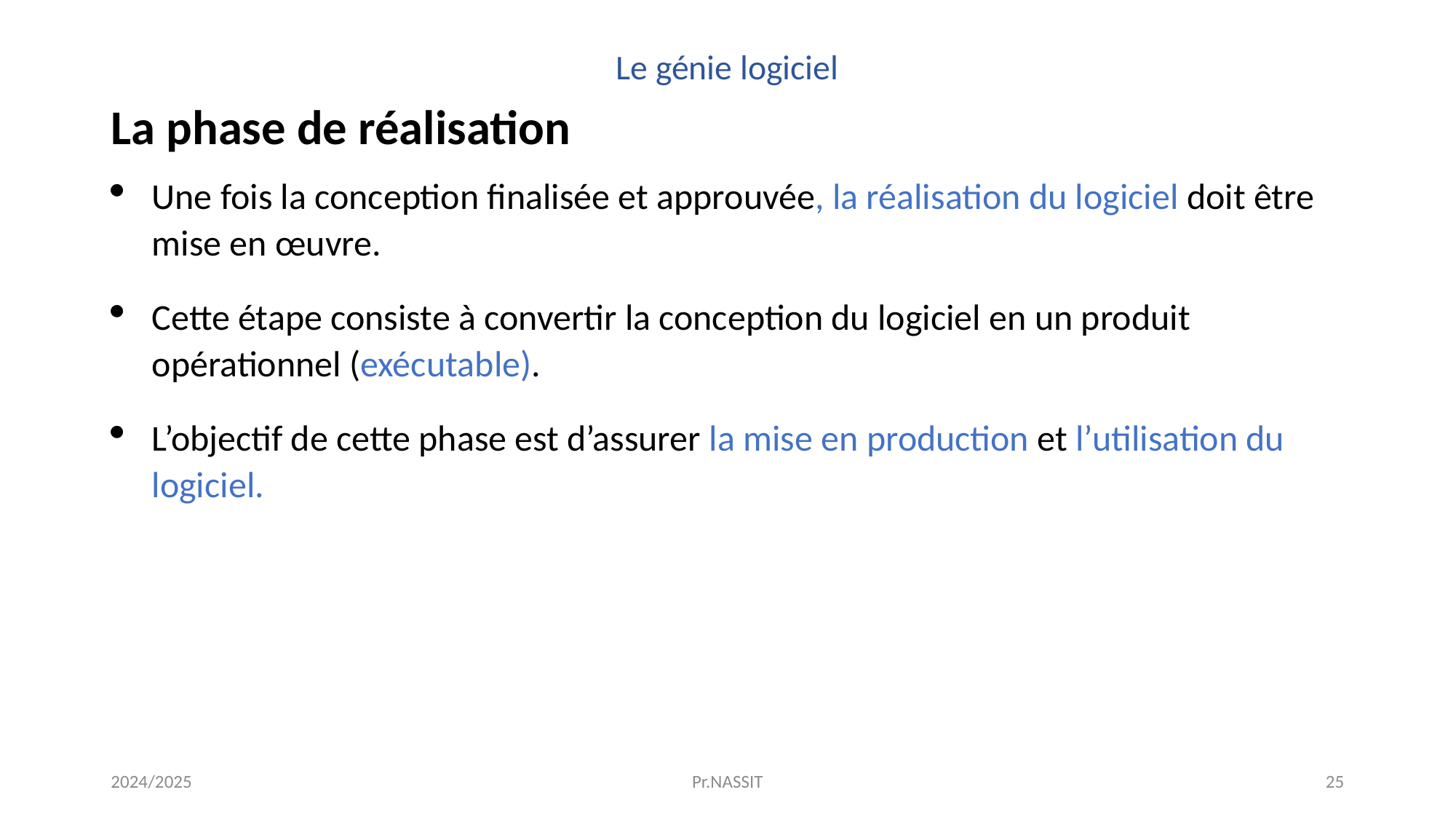

# Le génie logiciel
La phase de réalisation
Une fois la conception finalisée et approuvée, la réalisation du logiciel doit être mise en œuvre.
Cette étape consiste à convertir la conception du logiciel en un produit opérationnel (exécutable).
L’objectif de cette phase est d’assurer la mise en production et l’utilisation du logiciel.

2024/2025
Pr.NASSIT
25